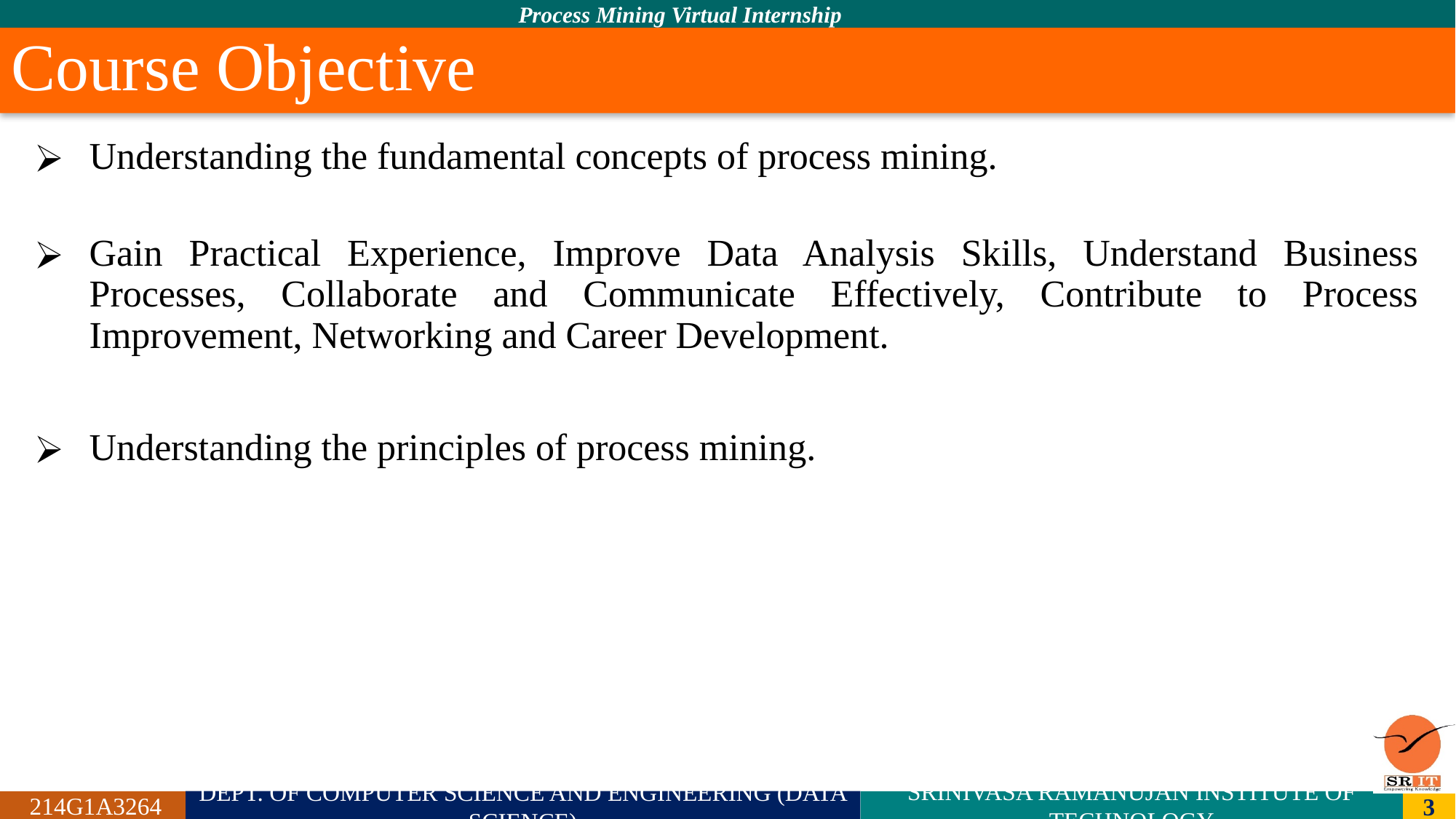

# Course Objective
Understanding the fundamental concepts of process mining.

Gain Practical Experience, Improve Data Analysis Skills, Understand Business Processes, Collaborate and Communicate Effectively, Contribute to Process Improvement, Networking and Career Development.

Understanding the principles of process mining.